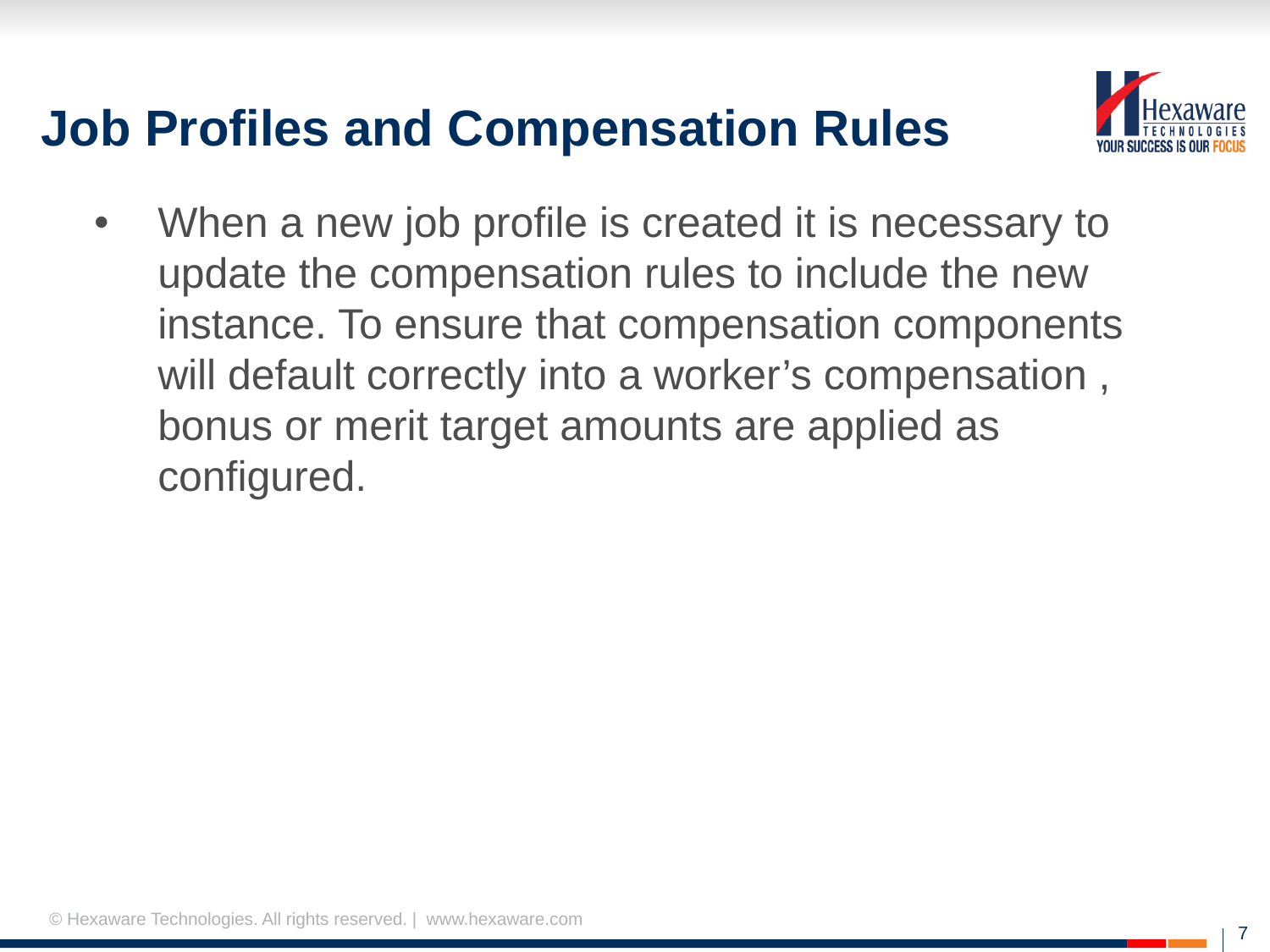

# Job Profiles and Compensation Rules
When a new job profile is created it is necessary to update the compensation rules to include the new instance. To ensure that compensation components will default correctly into a worker’s compensation , bonus or merit target amounts are applied as configured.